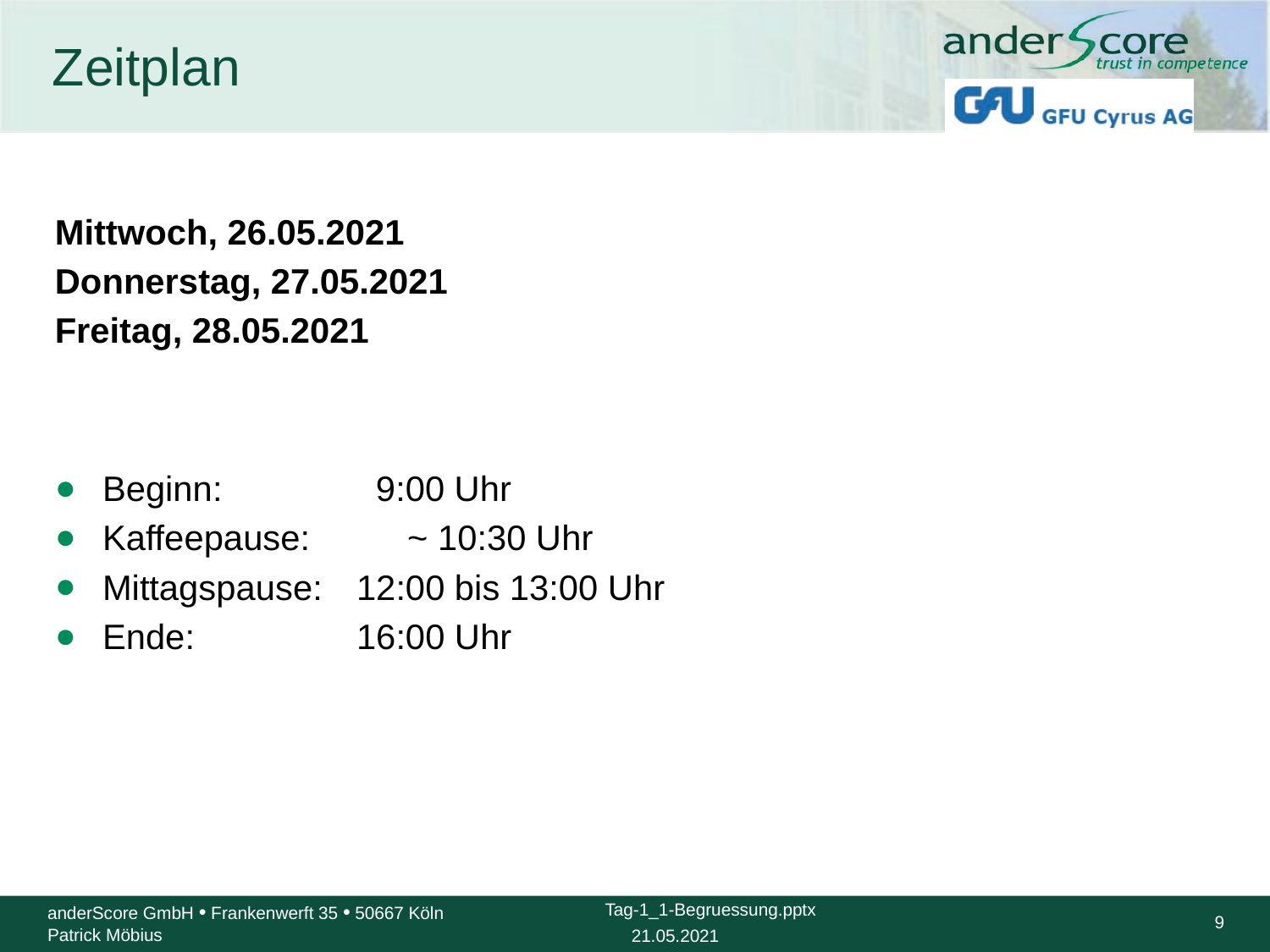

# Zeitplan
Mittwoch, 26.05.2021
Donnerstag, 27.05.2021
Freitag, 28.05.2021
Mittwoch, 20.03.2019

Beginn:		  9:00 Uhr
Kaffeepause:          ~ 10:30 Uhr
Mittagspause: 	12:00 bis 13:00 Uhr
Ende: 		16:00 Uhr (heute: 17:00 Uhr)